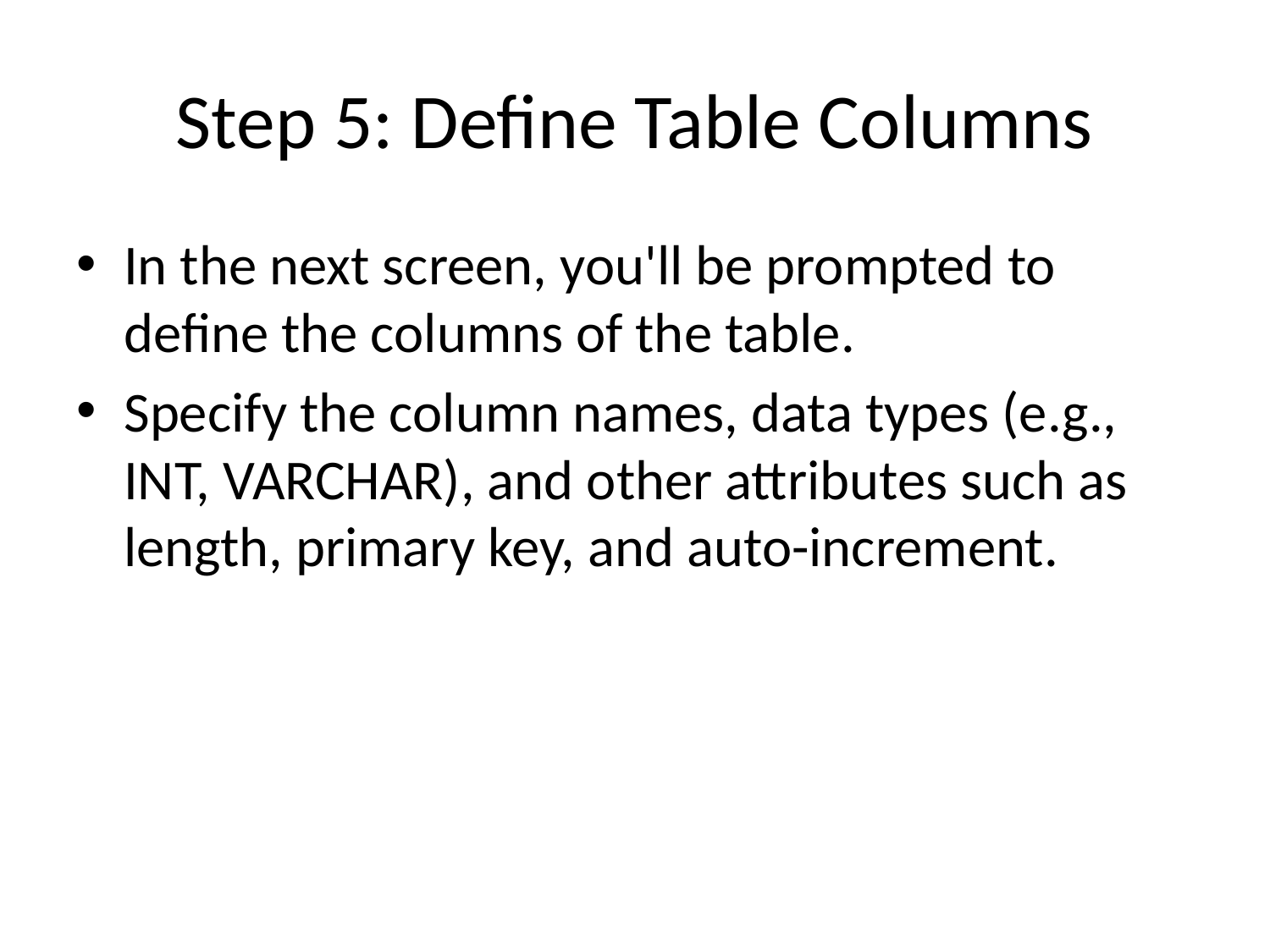

# Step 5: Define Table Columns
In the next screen, you'll be prompted to define the columns of the table.
Specify the column names, data types (e.g., INT, VARCHAR), and other attributes such as length, primary key, and auto-increment.